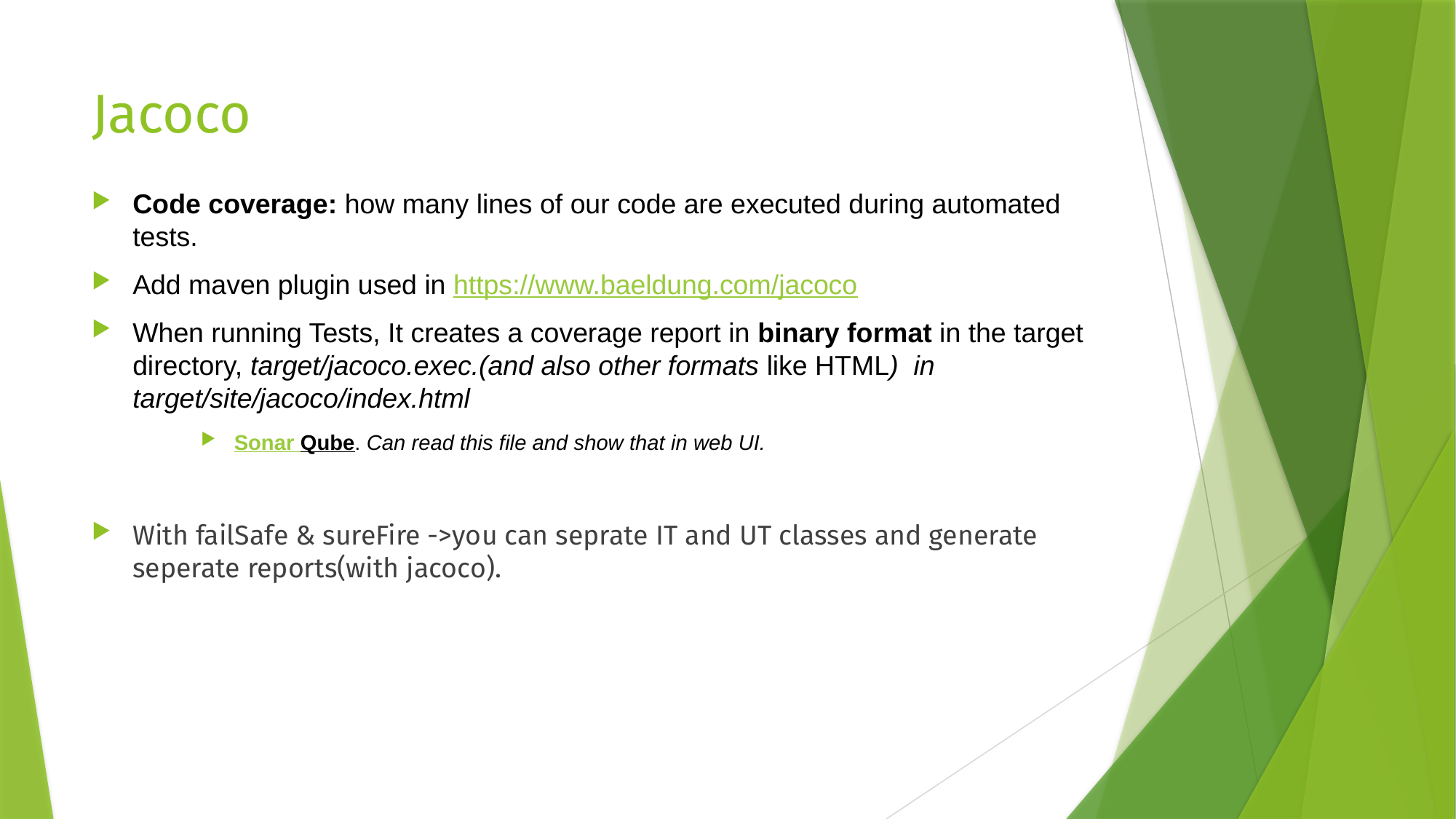

# Jacoco
Code coverage: how many lines of our code are executed during automated tests.
Add maven plugin used in https://www.baeldung.com/jacoco
When running Tests, It creates a coverage report in binary format in the target directory, target/jacoco.exec.(and also other formats like HTML)  in  target/site/jacoco/index.html
 Sonar Qube. Can read this file and show that in web UI.

With failSafe & sureFire ->you can seprate IT and UT classes and generate seperate reports(with jacoco).